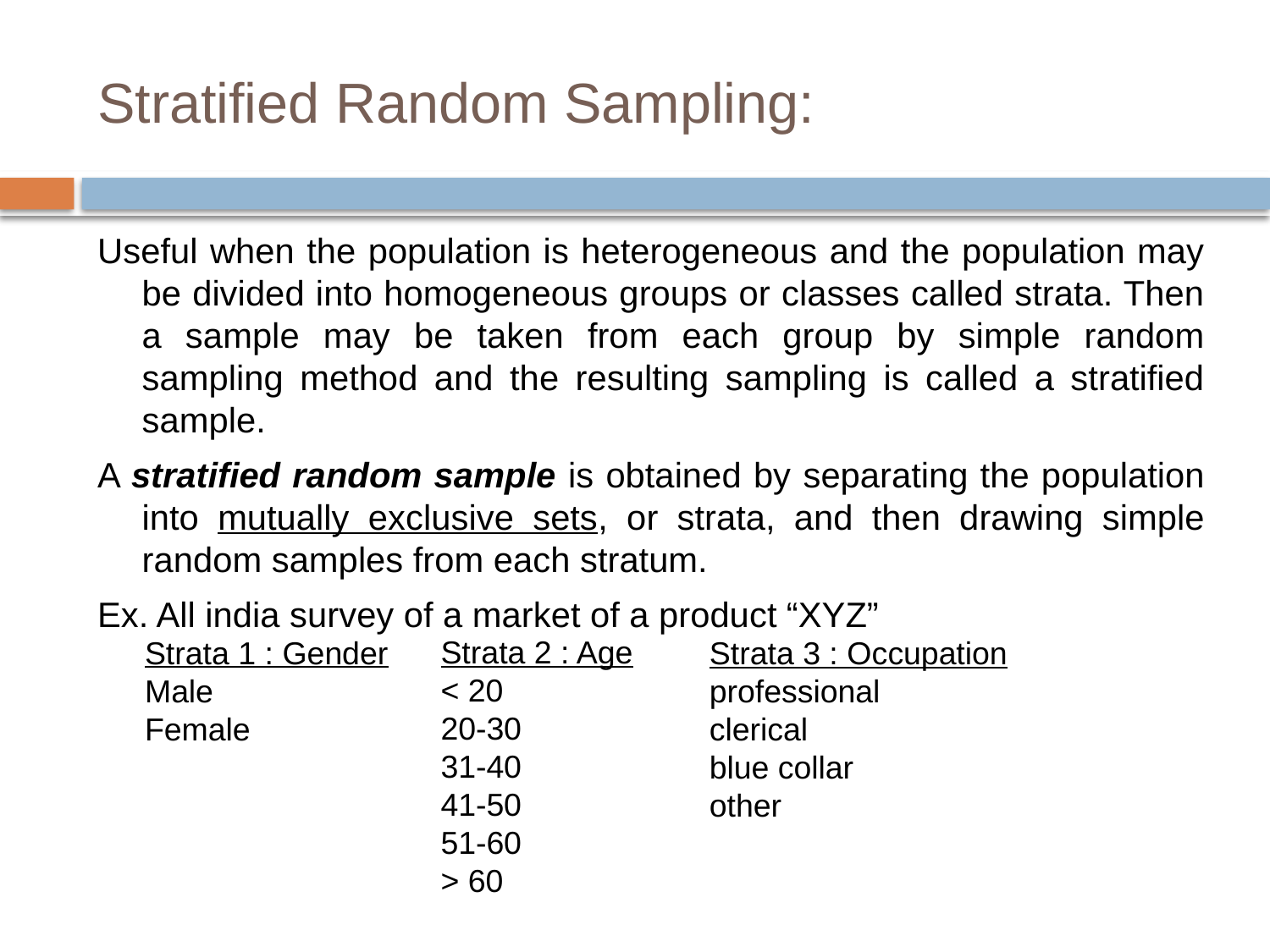

# Stratified Random Sampling:
Useful when the population is heterogeneous and the population may be divided into homogeneous groups or classes called strata. Then a sample may be taken from each group by simple random sampling method and the resulting sampling is called a stratified sample.
A stratified random sample is obtained by separating the population into mutually exclusive sets, or strata, and then drawing simple random samples from each stratum.
Ex. All india survey of a market of a product “XYZ”

Strata 2 : Age
< 20
20-30
31-40
41-50
51-60
> 60
Strata 3 : Occupation
professional
clerical
blue collar
other
Strata 1 : Gender
Male
Female